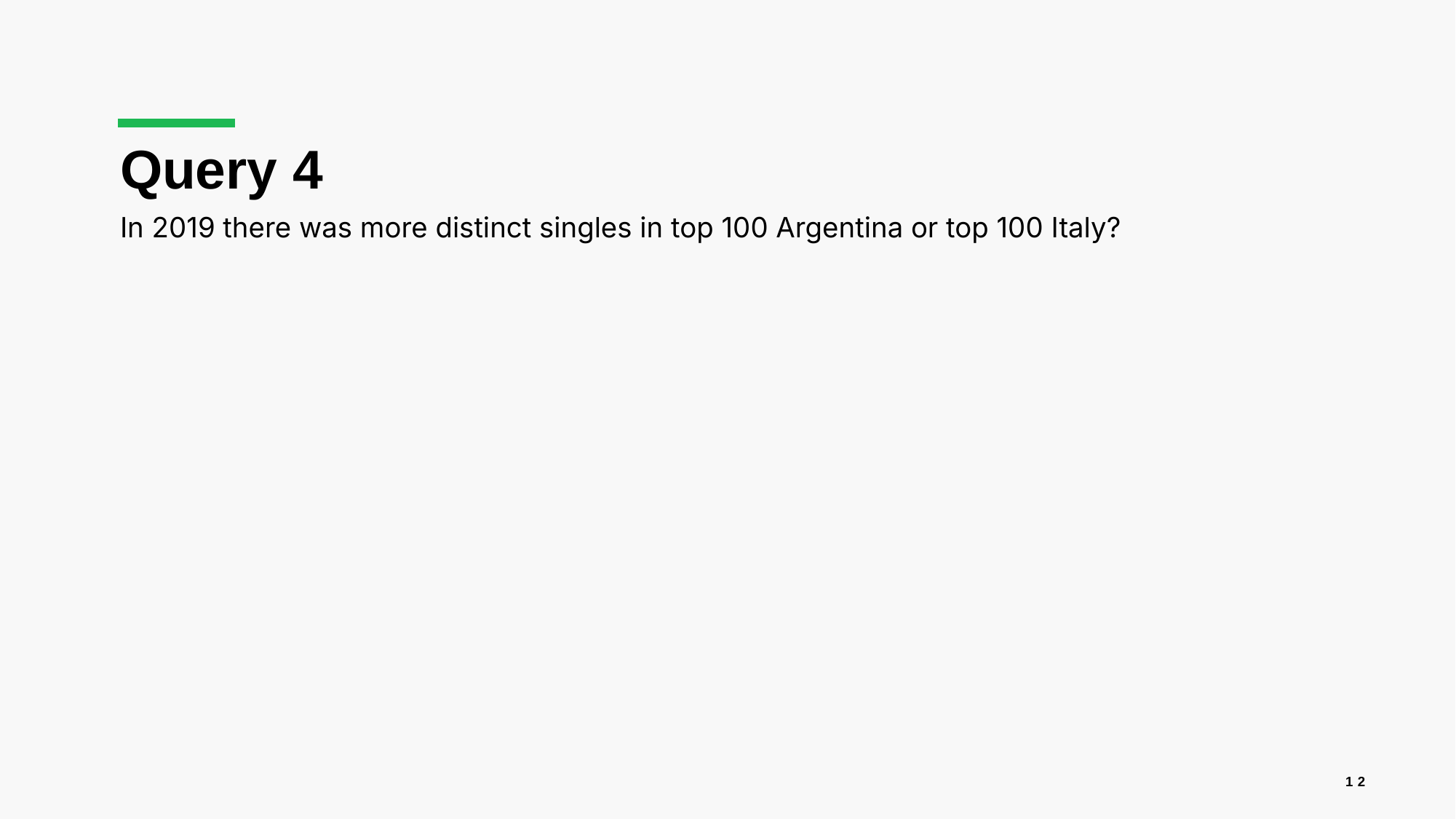

# Query 4
In 2019 there was more distinct singles in top 100 Argentina or top 100 Italy?
12